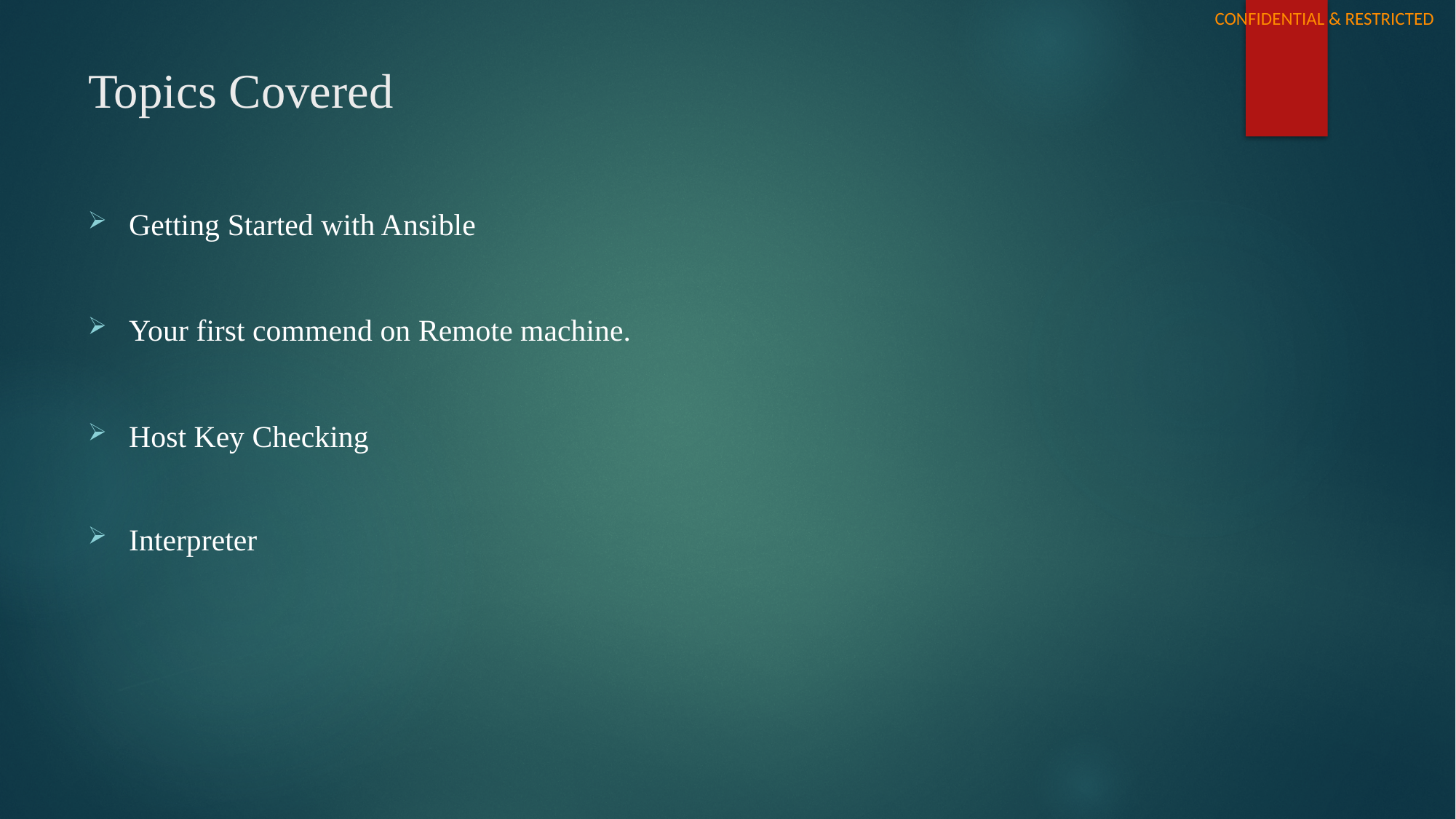

# Topics Covered

Getting Started with Ansible

Your first commend on Remote machine.

Host Key Checking

Interpreter